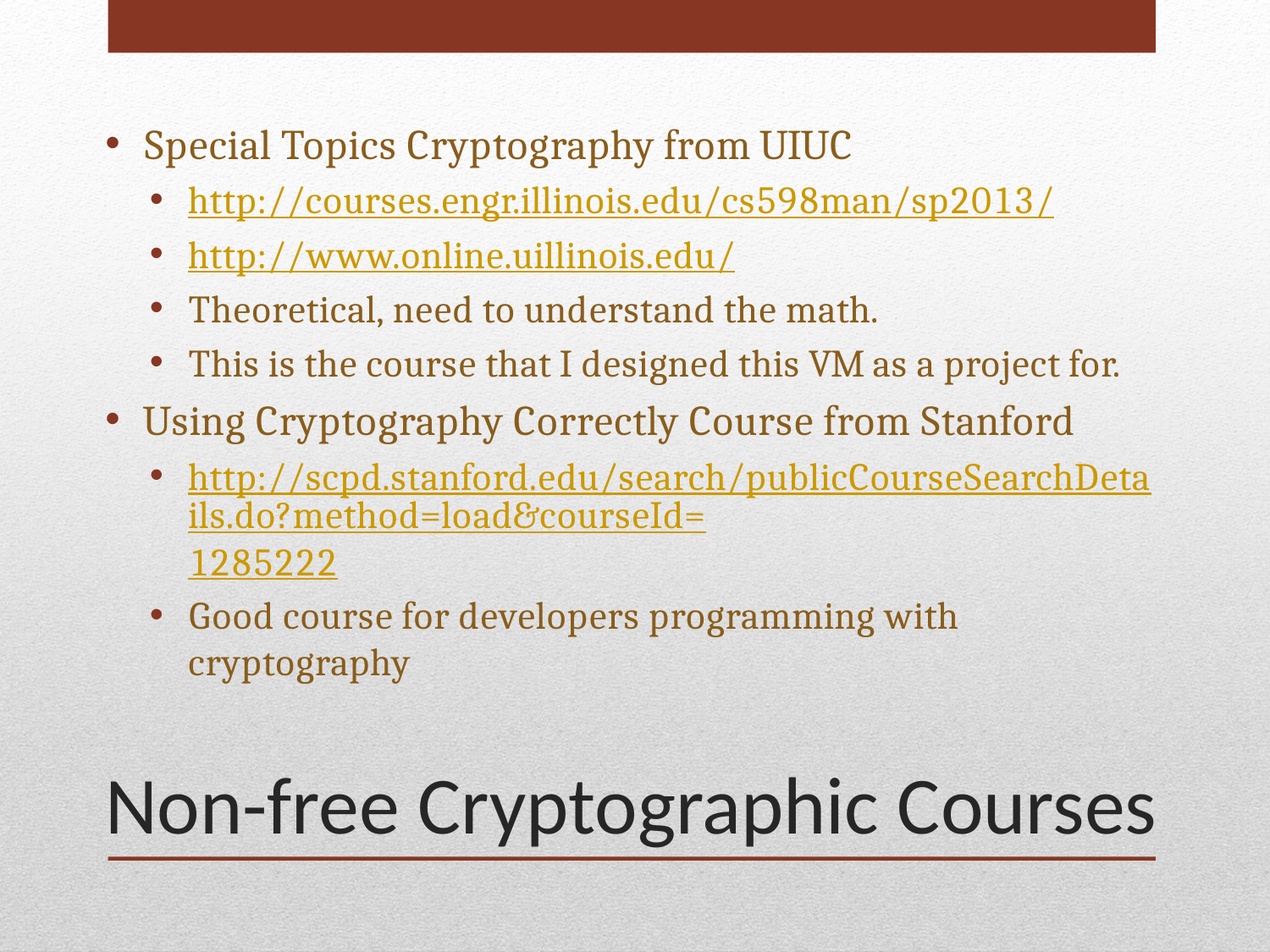

Special Topics Cryptography from UIUC
http://courses.engr.illinois.edu/cs598man/sp2013/
http://www.online.uillinois.edu/
Theoretical, need to understand the math.
This is the course that I designed this VM as a project for.
Using Cryptography Correctly Course from Stanford
http://scpd.stanford.edu/search/publicCourseSearchDetails.do?method=load&courseId=1285222
Good course for developers programming with cryptography
# Non-free Cryptographic Courses